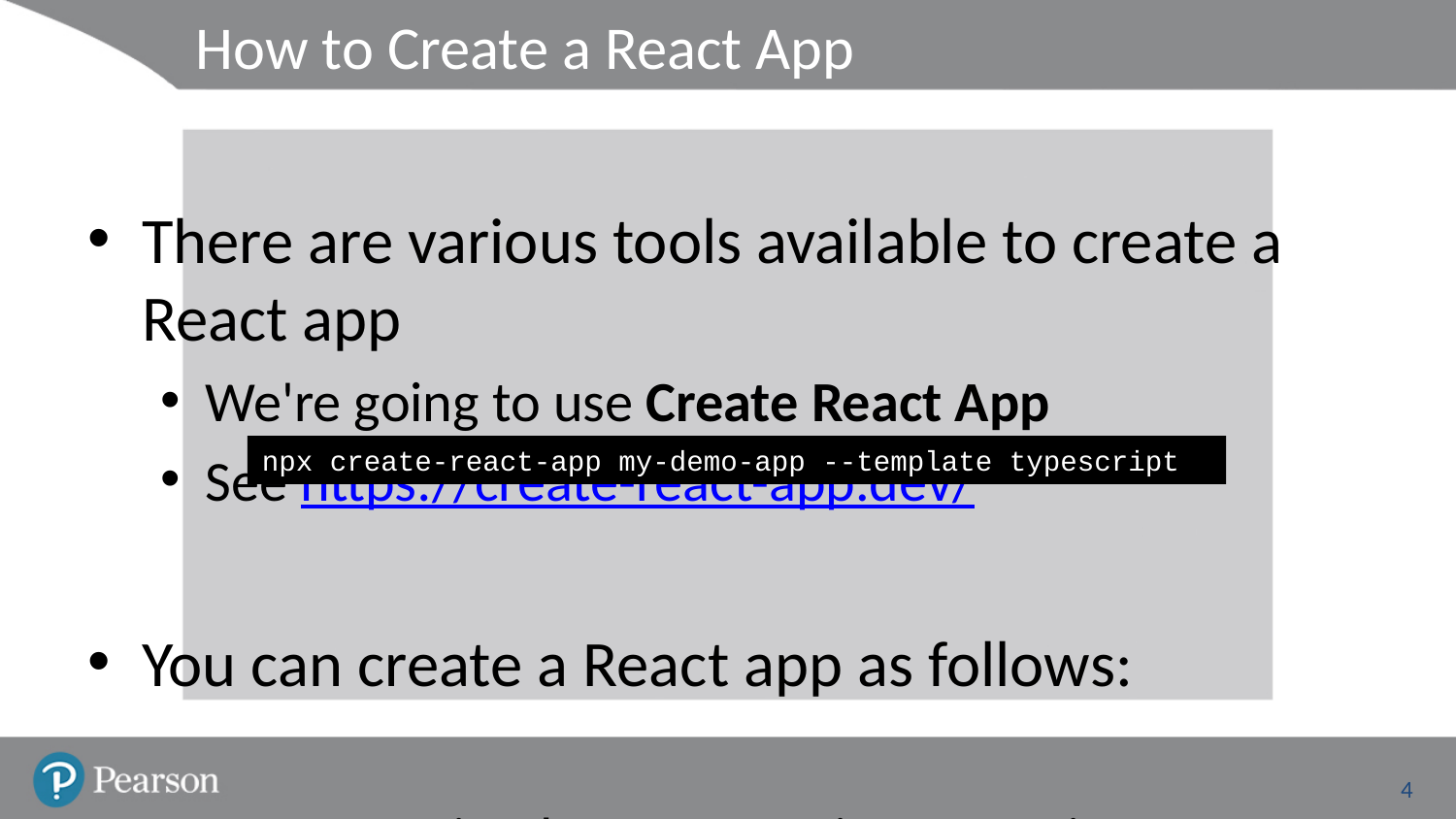

# How to Create a React App
There are various tools available to create a React app
We're going to use Create React App
See https://create-react-app.dev/

You can create a React app as follows:

Creates a simple React app in TypeScript
Downloads React libraries to the node_modules folder

npx create-react-app my-demo-app --template typescript
4